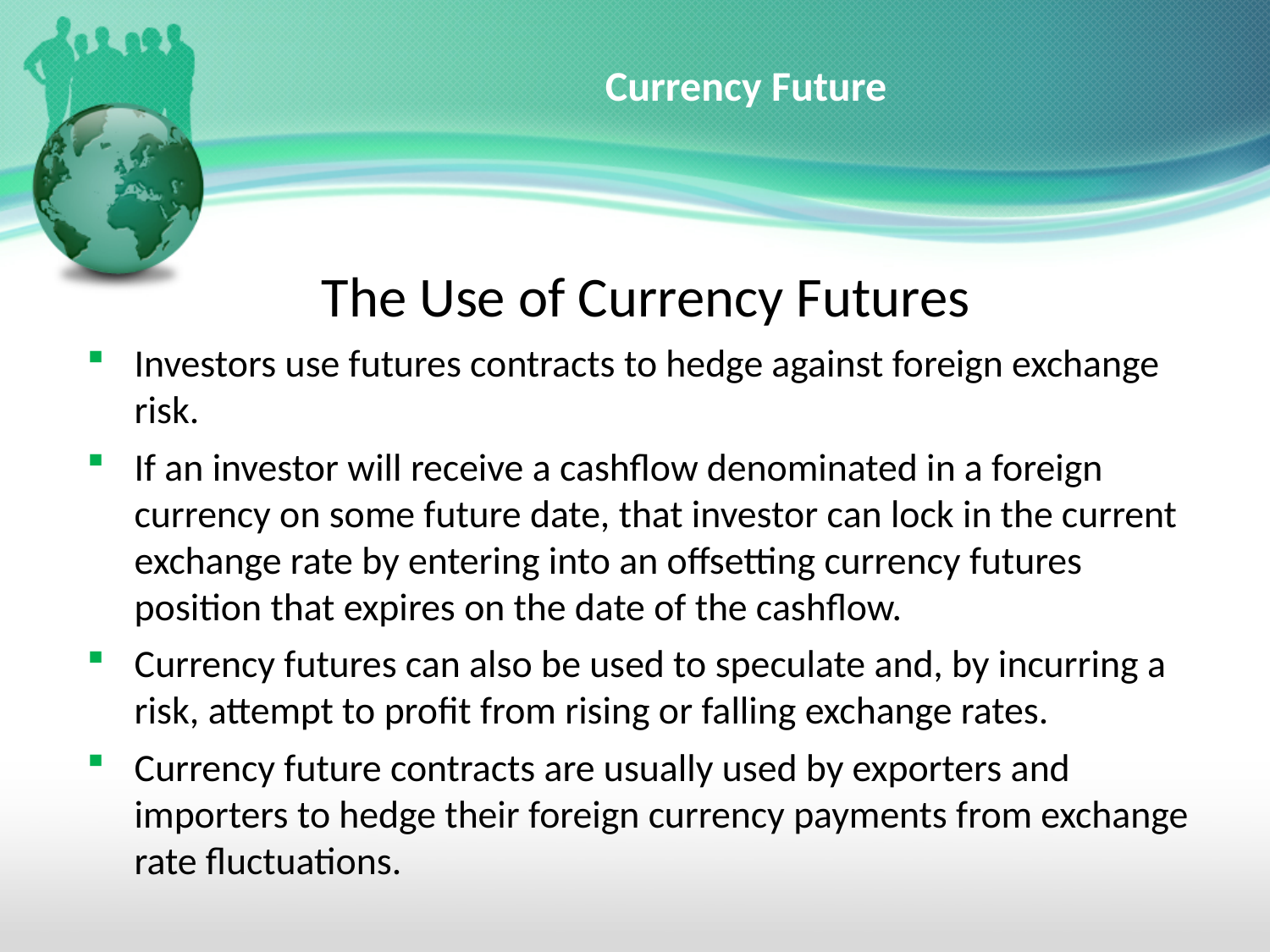

# Currency Future
The Use of Currency Futures
Investors use futures contracts to hedge against foreign exchange risk.
If an investor will receive a cashflow denominated in a foreign currency on some future date, that investor can lock in the current exchange rate by entering into an offsetting currency futures position that expires on the date of the cashflow.
Currency futures can also be used to speculate and, by incurring a risk, attempt to profit from rising or falling exchange rates.
Currency future contracts are usually used by exporters and importers to hedge their foreign currency payments from exchange rate fluctuations.